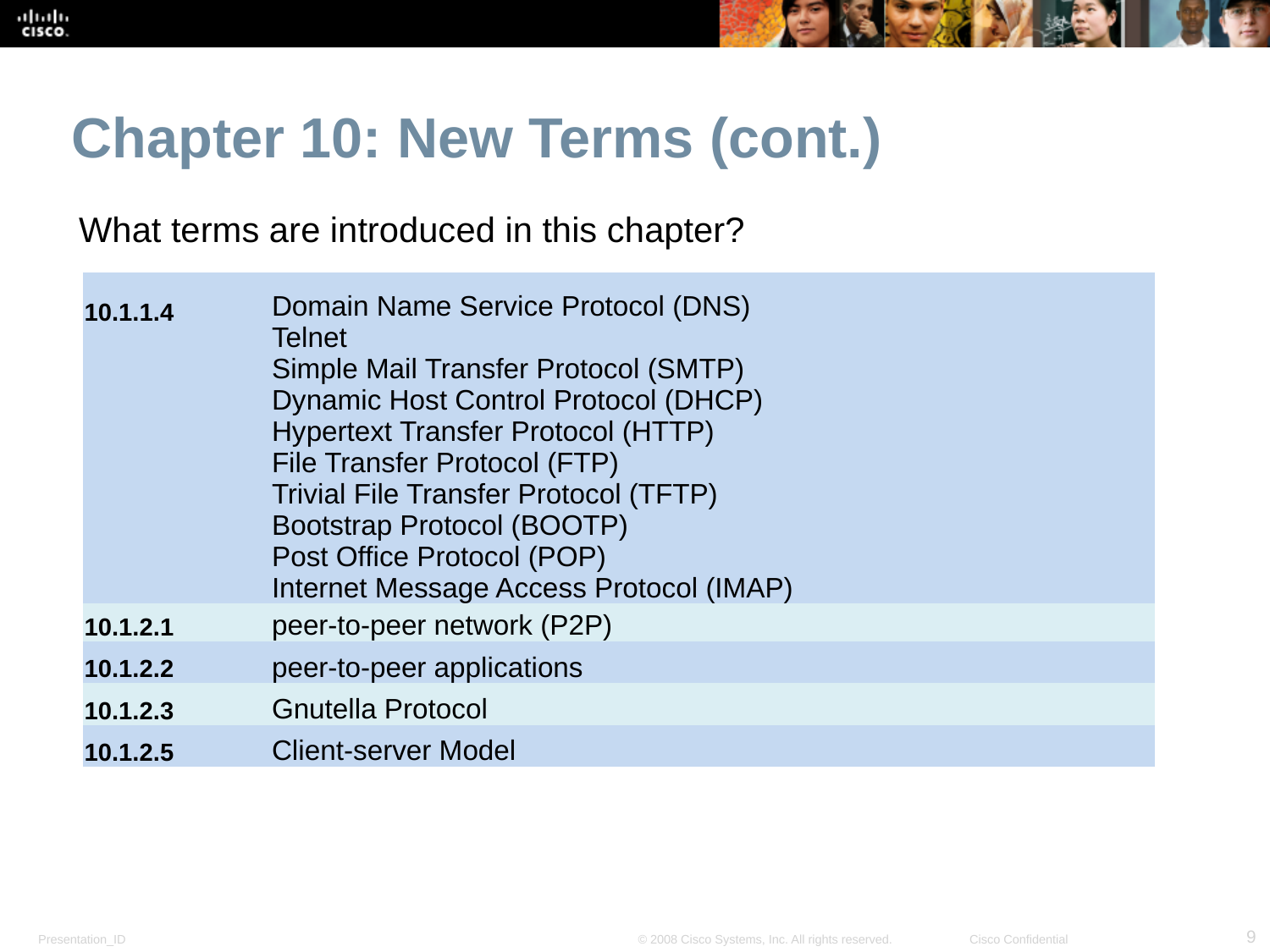

Chapter 10: New Terms (cont.)
What terms are introduced in this chapter?
| 10.1.1.4 | Domain Name Service Protocol (DNS) Telnet Simple Mail Transfer Protocol (SMTP) Dynamic Host Control Protocol (DHCP) Hypertext Transfer Protocol (HTTP) File Transfer Protocol (FTP) Trivial File Transfer Protocol (TFTP) Bootstrap Protocol (BOOTP) Post Office Protocol (POP) Internet Message Access Protocol (IMAP) |
| --- | --- |
| 10.1.2.1 | peer-to-peer network (P2P) |
| 10.1.2.2 | peer-to-peer applications |
| 10.1.2.3 | Gnutella Protocol |
| 10.1.2.5 | Client-server Model |